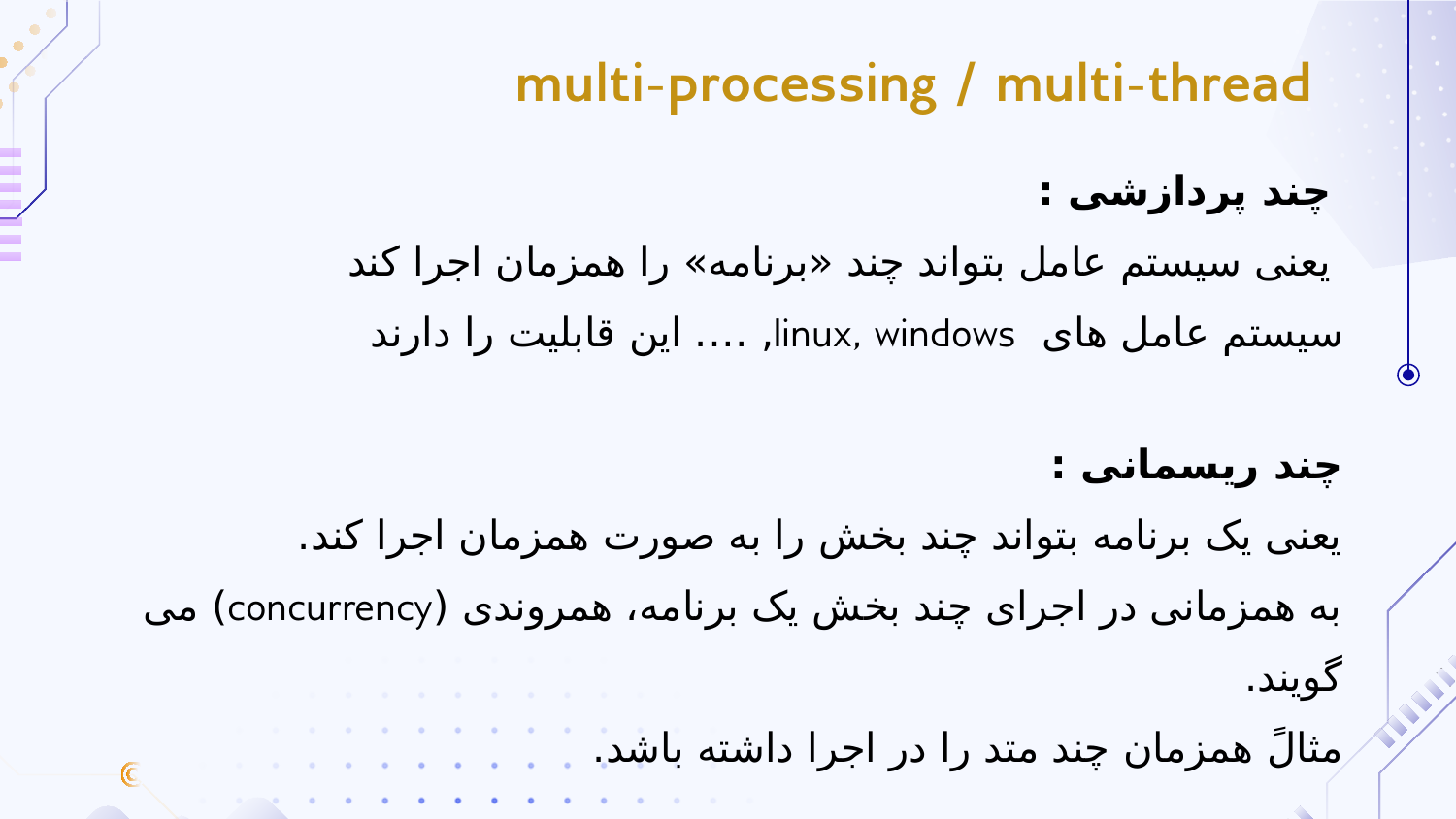

multi-processing / multi-thread
 چند پردازشی :
 یعنی سیستم عامل بتواند چند «برنامه» را همزمان اجرا کند
سیستم عامل های  linux, windows, …. این قابلیت را دارند
چند ریسمانی :
یعنی یک برنامه بتواند چند بخش را به صورت همزمان اجرا کند.
به همزمانی در اجرای چند بخش یک برنامه، همروندی (concurrency) می گویند.
مثالً همزمان چند متد را در اجرا داشته باشد.